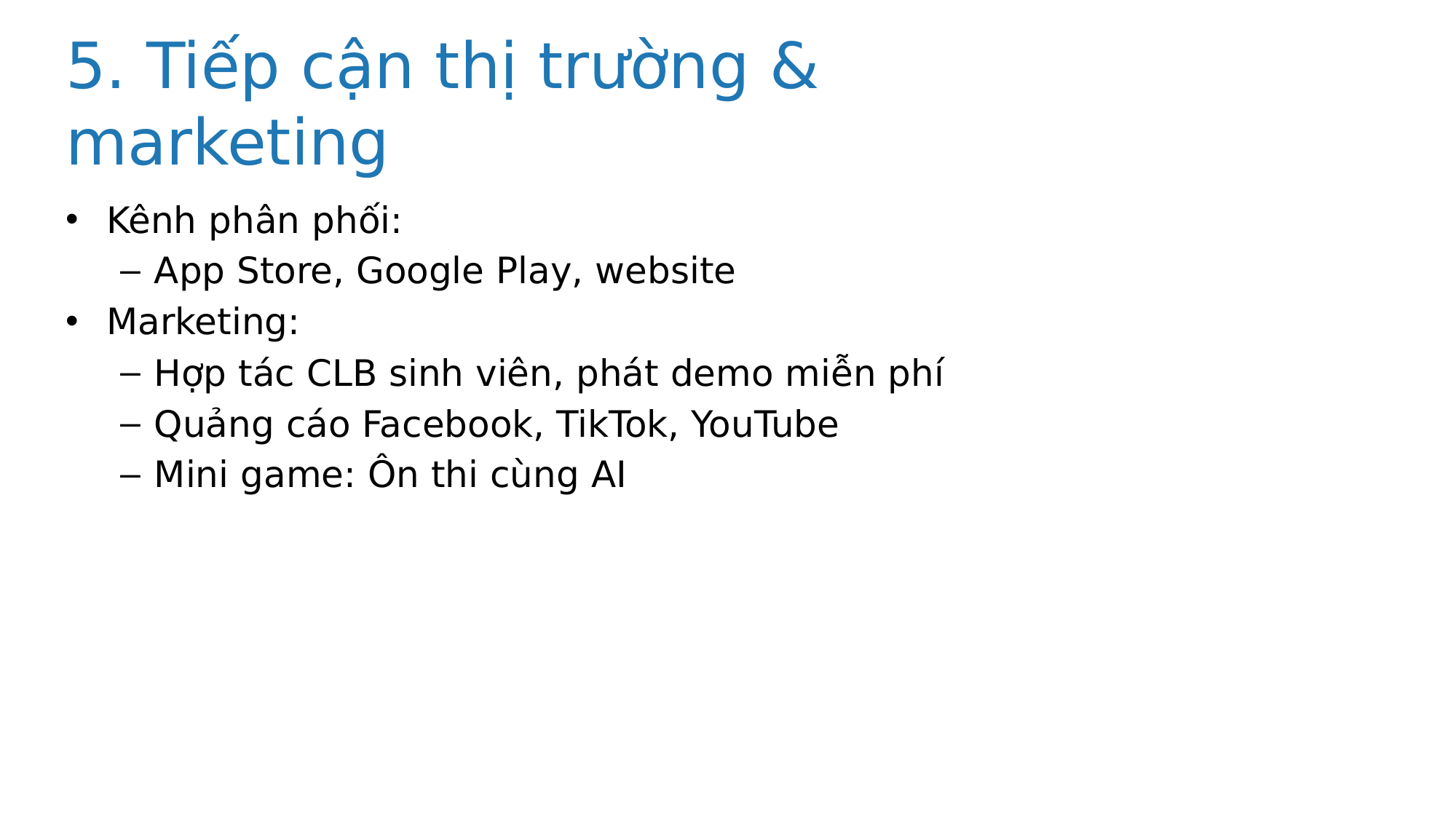

# 5. Tiếp cận thị trường & marketing
Kênh phân phối:
App Store, Google Play, website
Marketing:
Hợp tác CLB sinh viên, phát demo miễn phí
Quảng cáo Facebook, TikTok, YouTube
Mini game: Ôn thi cùng AI